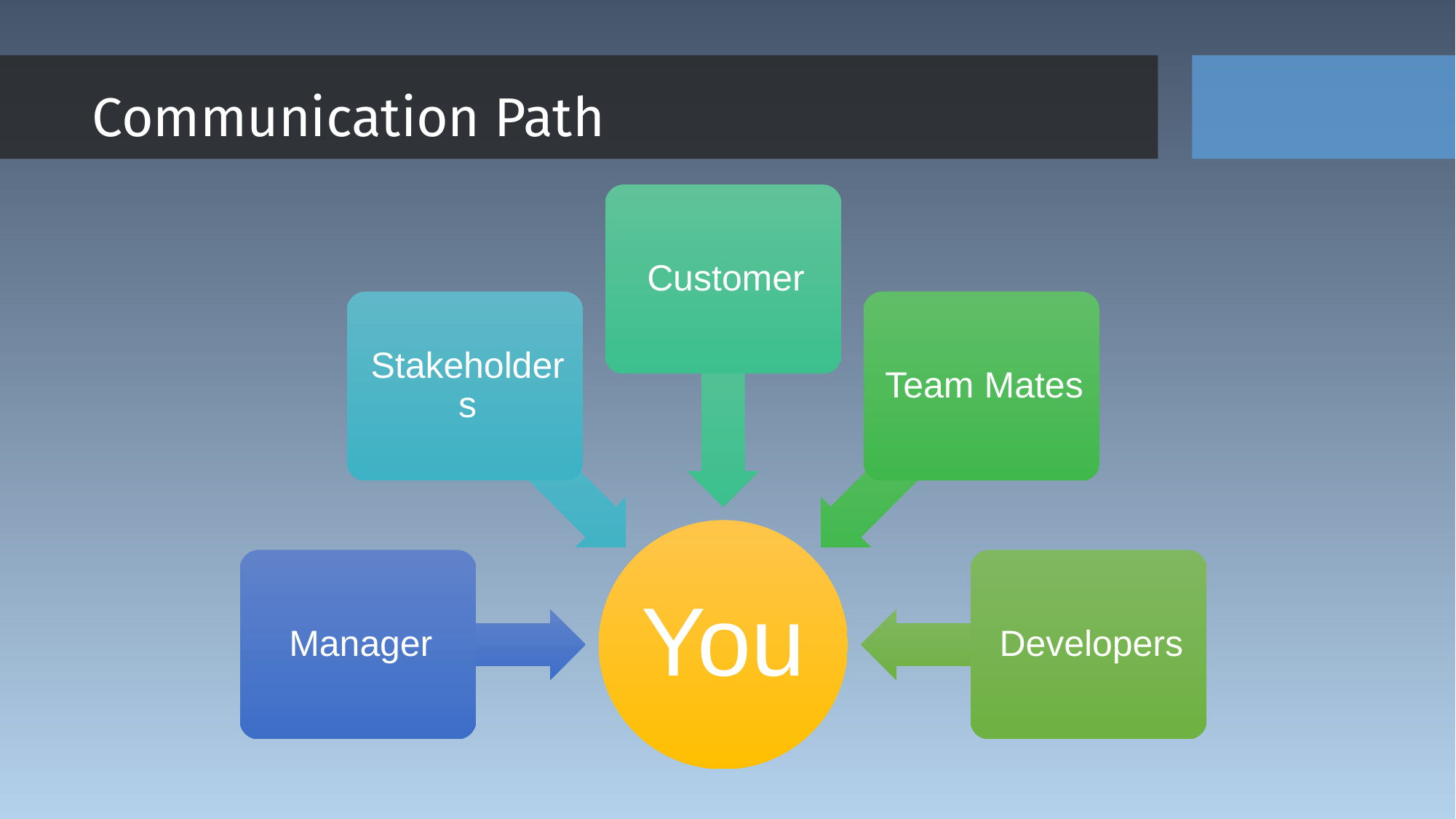

Communication Path

You
Manager
Stakeholders
Customer
Team Mates
Developers